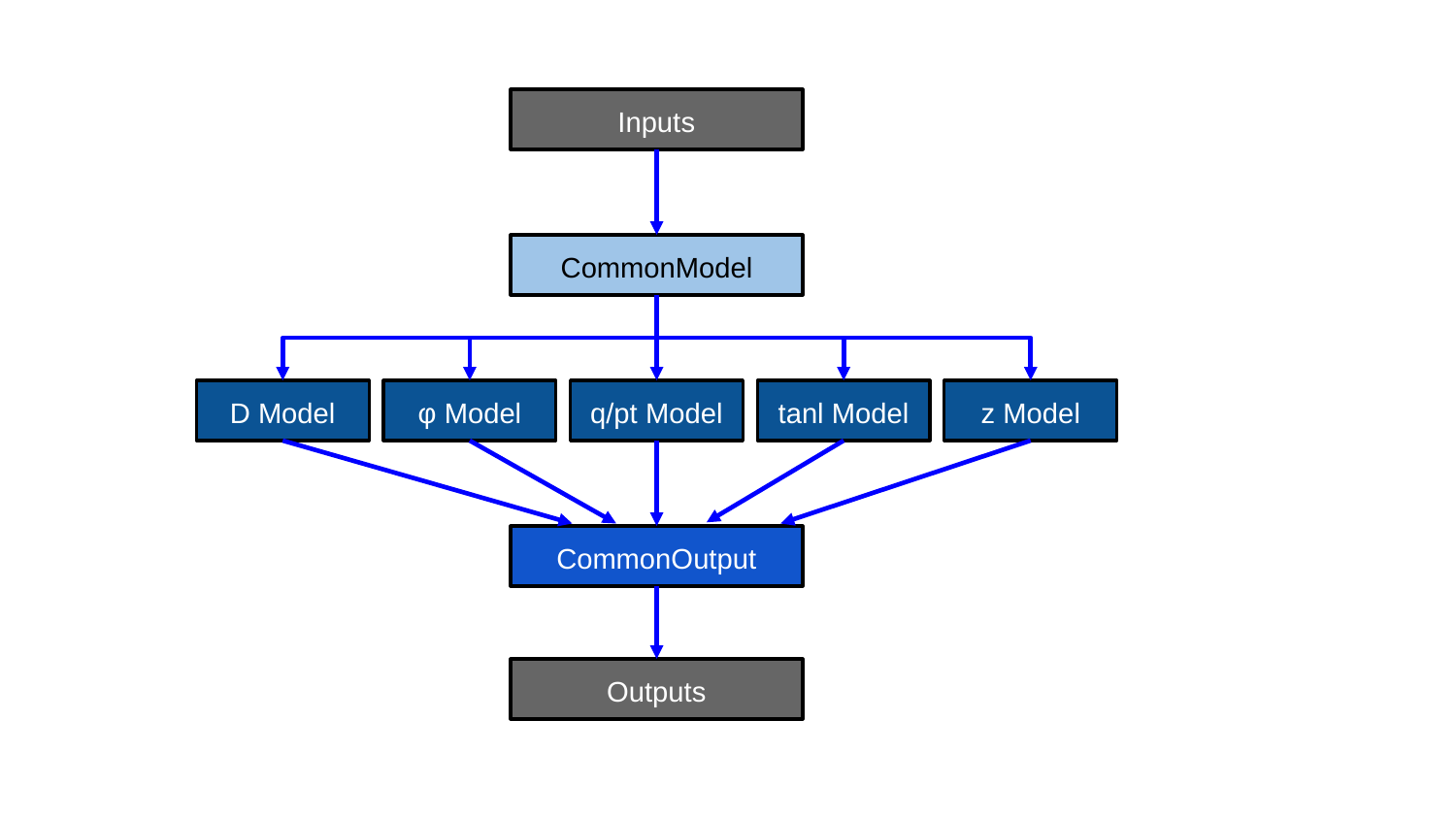

Inputs
CommonModel
D Model
φ Model
q/pt Model
tanl Model
z Model
CommonOutput
Outputs